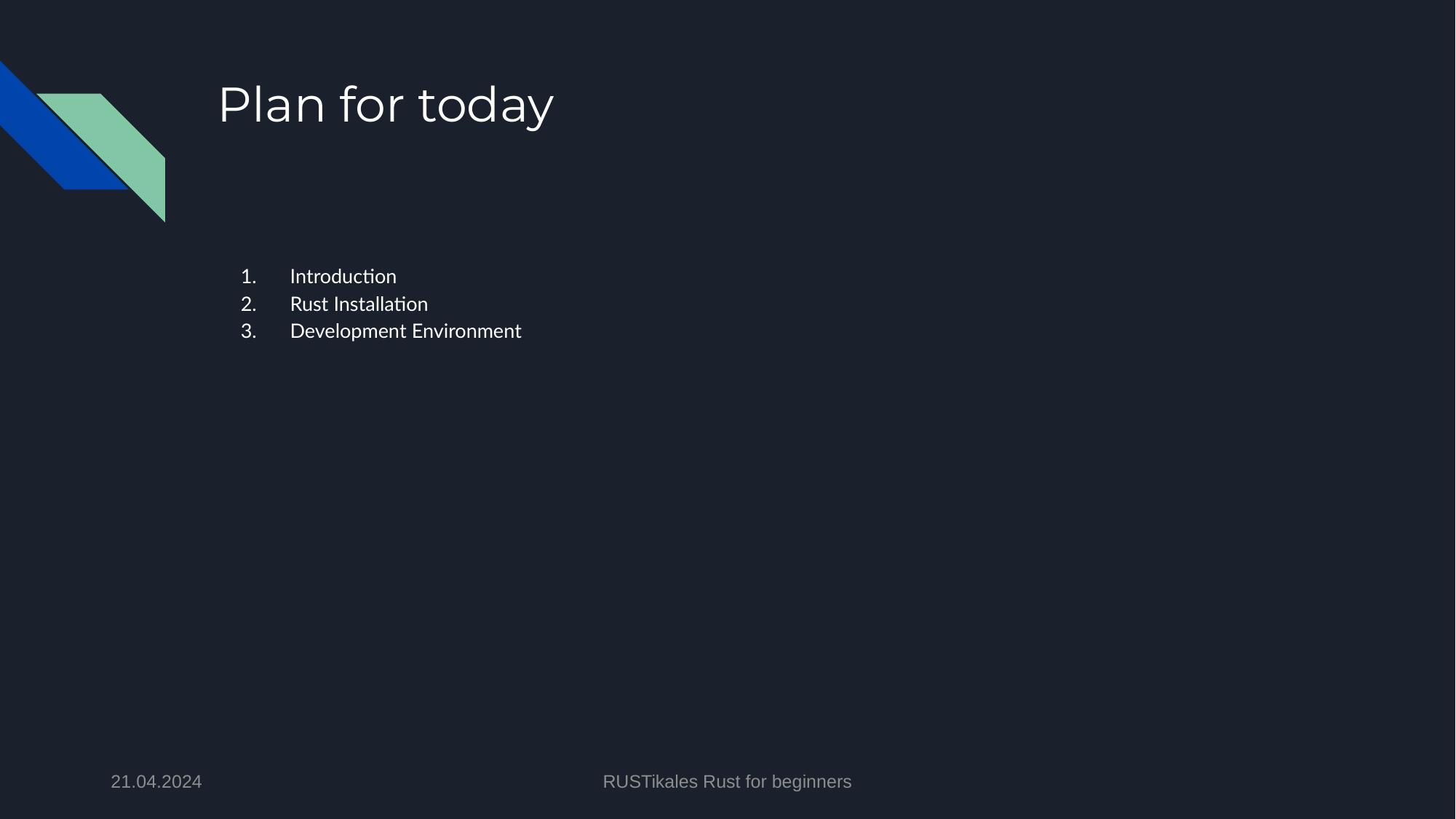

# Plan for today
Introduction
Rust Installation
Development Environment
21.04.2024
RUSTikales Rust for beginners